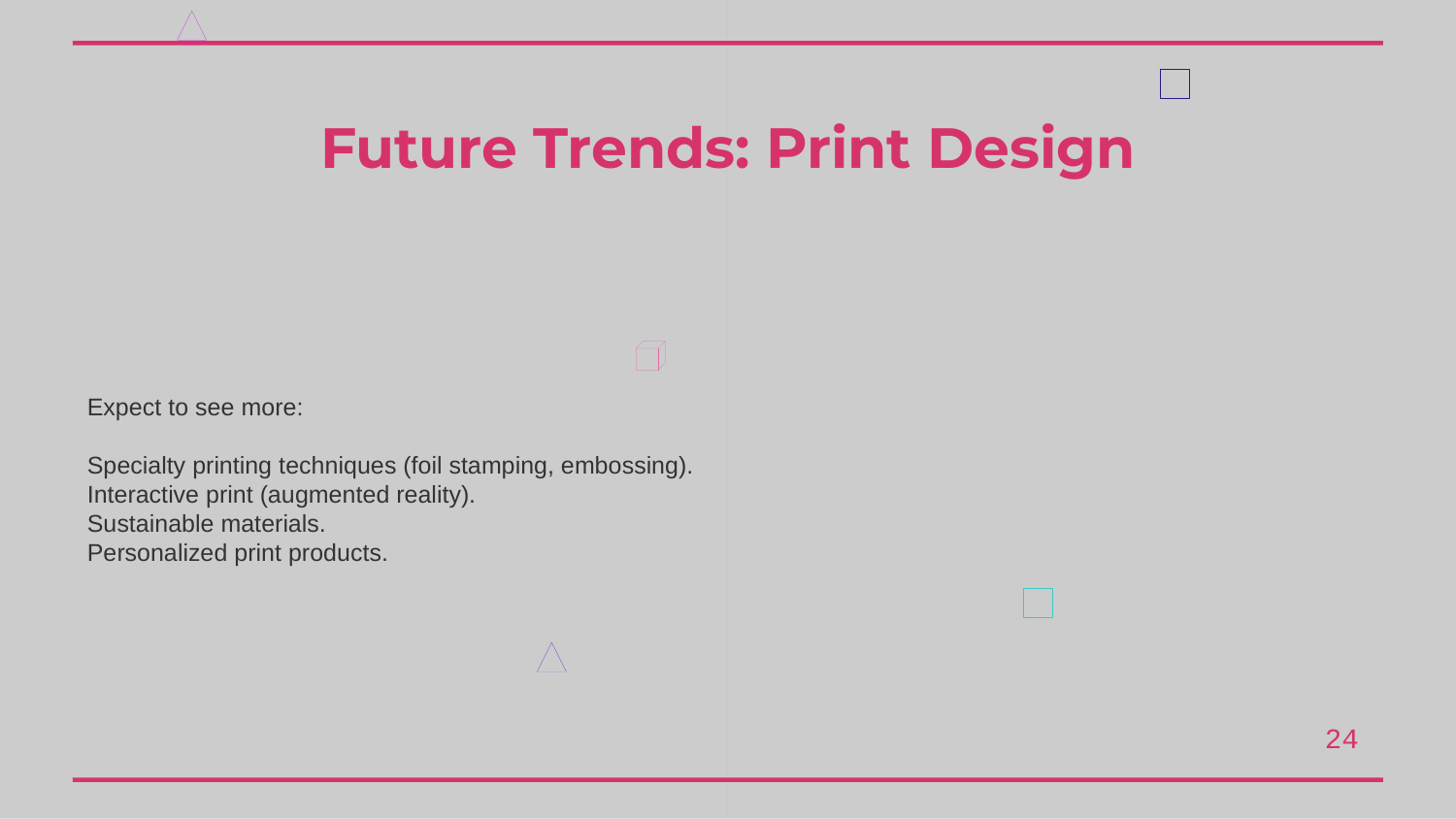

Future Trends: Print Design
Expect to see more:

Specialty printing techniques (foil stamping, embossing).
Interactive print (augmented reality).
Sustainable materials.
Personalized print products.

24